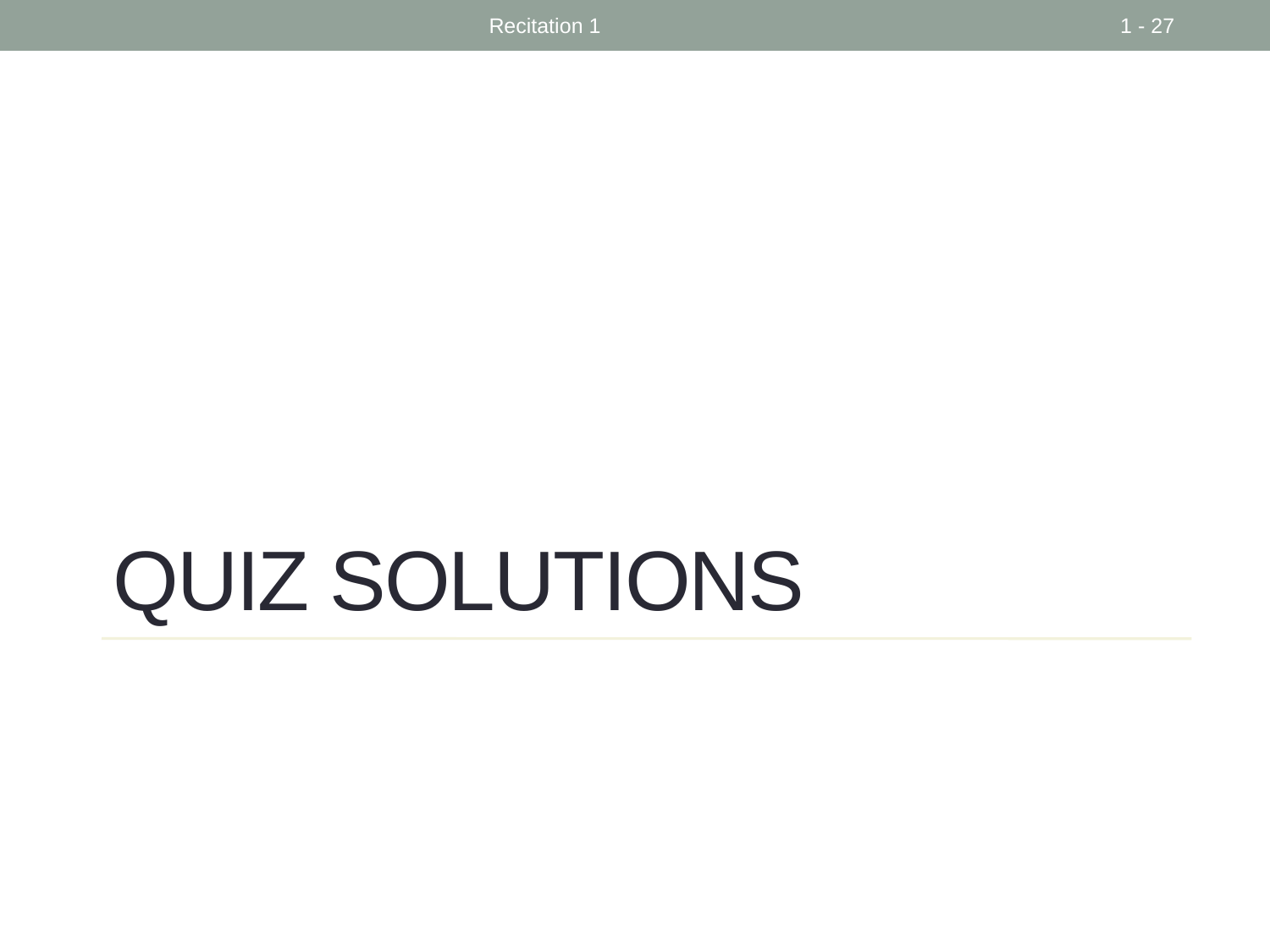

Recitation 1
1 - 27
# Quiz solutions